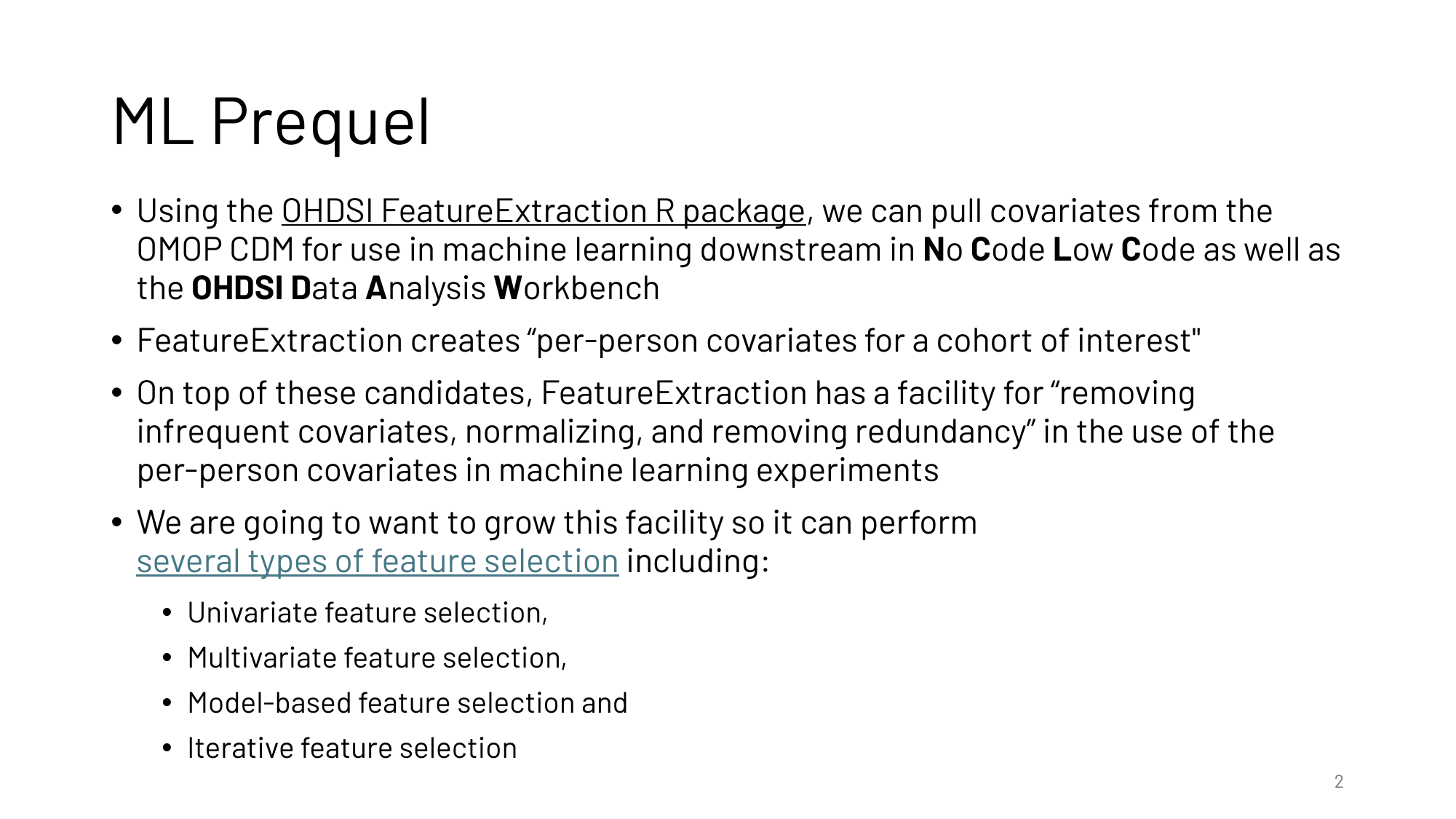

# ML Prequel
Using the OHDSI FeatureExtraction R package, we can pull covariates from the OMOP CDM for use in machine learning downstream in No Code Low Code as well as the OHDSI Data Analysis Workbench
FeatureExtraction creates “per-person covariates for a cohort of interest"
On top of these candidates, FeatureExtraction has a facility for “removing infrequent covariates, normalizing, and removing redundancy” in the use of the per-person covariates in machine learning experiments
We are going to want to grow this facility so it can perform several types of feature selection including:
Univariate feature selection,
Multivariate feature selection,
Model-based feature selection and
Iterative feature selection
2